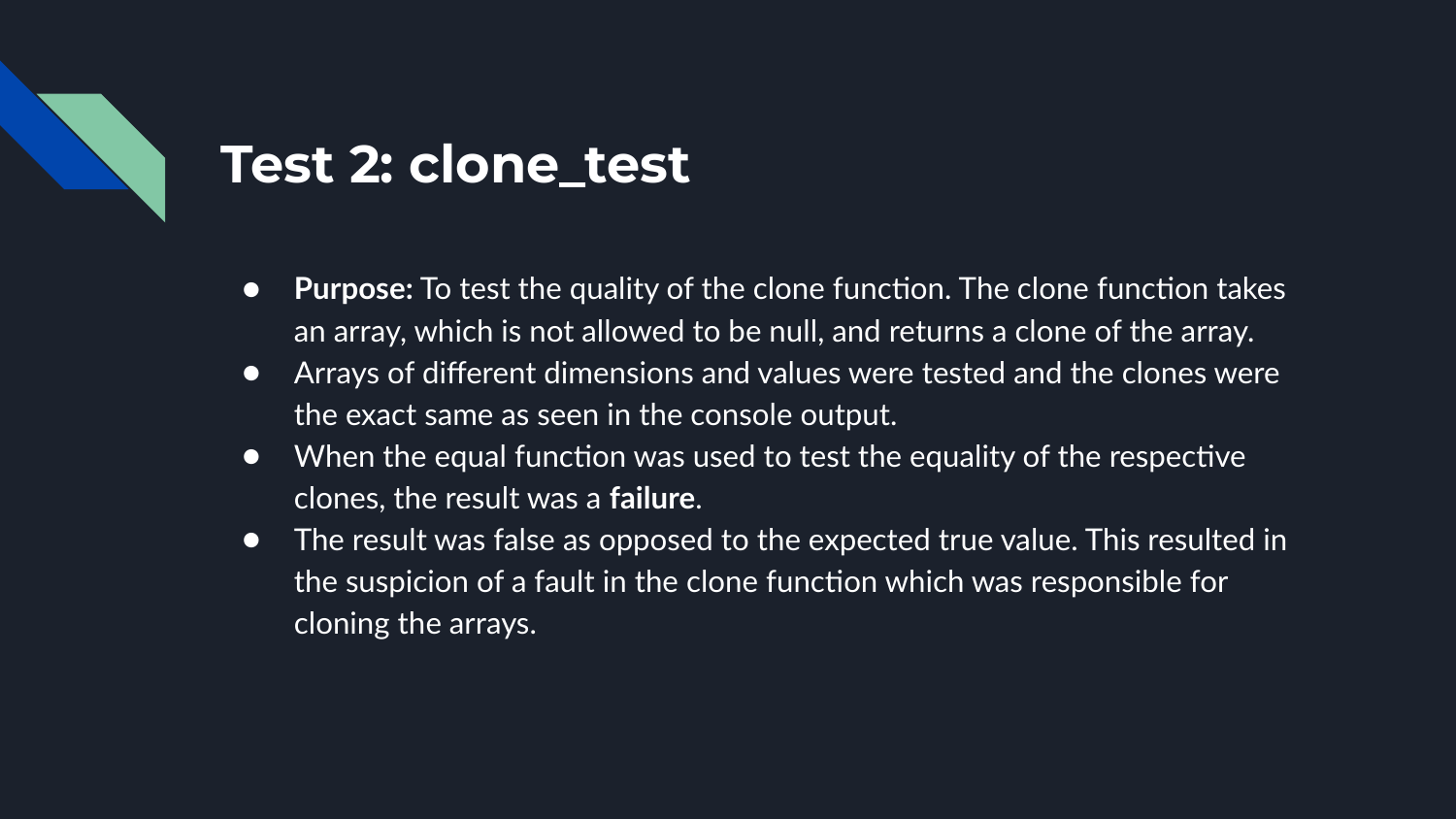

# Test 2: clone_test
Purpose: To test the quality of the clone function. The clone function takes an array, which is not allowed to be null, and returns a clone of the array.
Arrays of different dimensions and values were tested and the clones were the exact same as seen in the console output.
When the equal function was used to test the equality of the respective clones, the result was a failure.
The result was false as opposed to the expected true value. This resulted in the suspicion of a fault in the clone function which was responsible for cloning the arrays.